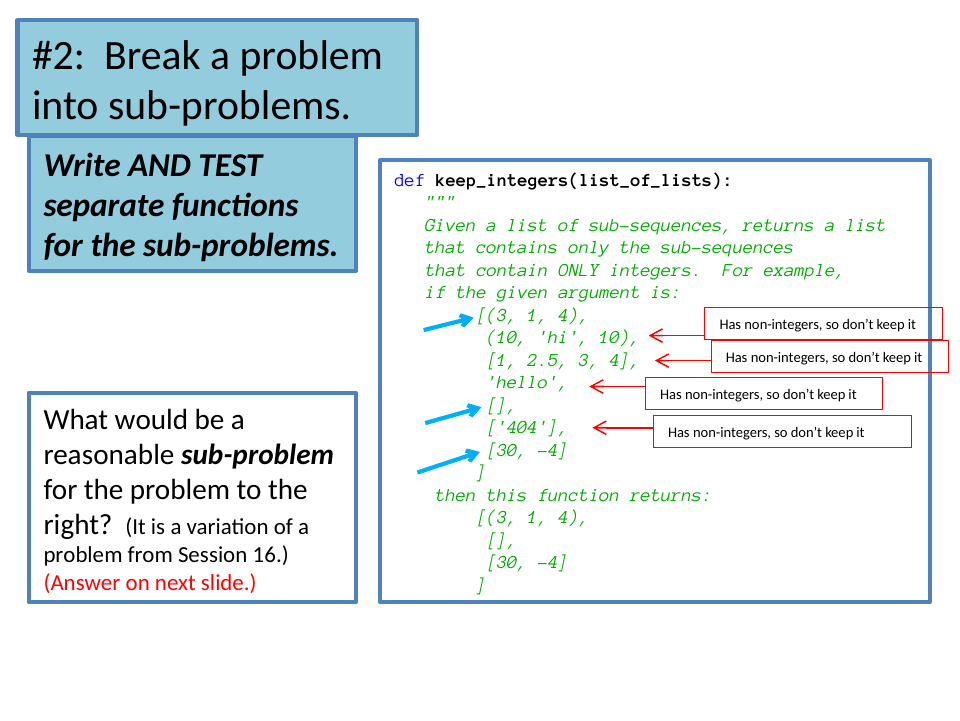

#2:  Break a problem into sub-problems.
Write AND TEST separate functions for the sub-problems.
def keep_integers(list_of_lists):
   """
   Given a list of sub-sequences, returns a list
   that contains only the sub-sequences
   that contain ONLY integers.  For example,
   if the given argument is:
        [(3, 1, 4),
         (10, 'hi', 10),
         [1, 2.5, 3, 4],
         'hello',
         [],
         ['404'],
         [30, -4]
        ]
    then this function returns:
        [(3, 1, 4),
         [],
         [30, -4]
        ]
Has non-integers, so don’t keep it
Has non-integers, so don’t keep it
Has non-integers, so don’t keep it
What would be a reasonable sub-problem for the problem to the right?  (It is a variation of a problem from Session 16.)  (Answer on next slide.)
Has non-integers, so don’t keep it